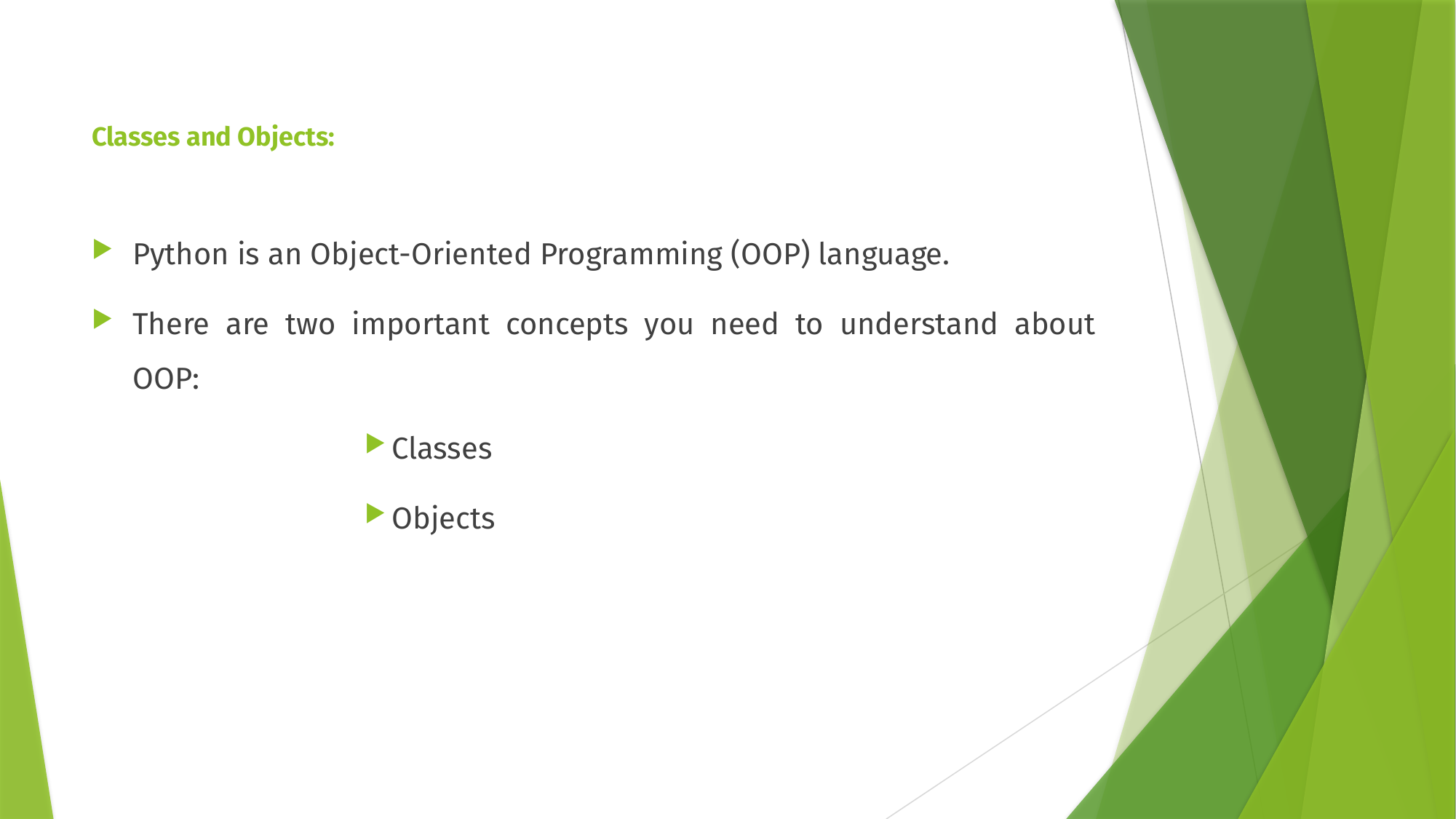

# Classes and Objects:
Python is an Object-Oriented Programming (OOP) language.
There are two important concepts you need to understand about OOP:
Classes
Objects